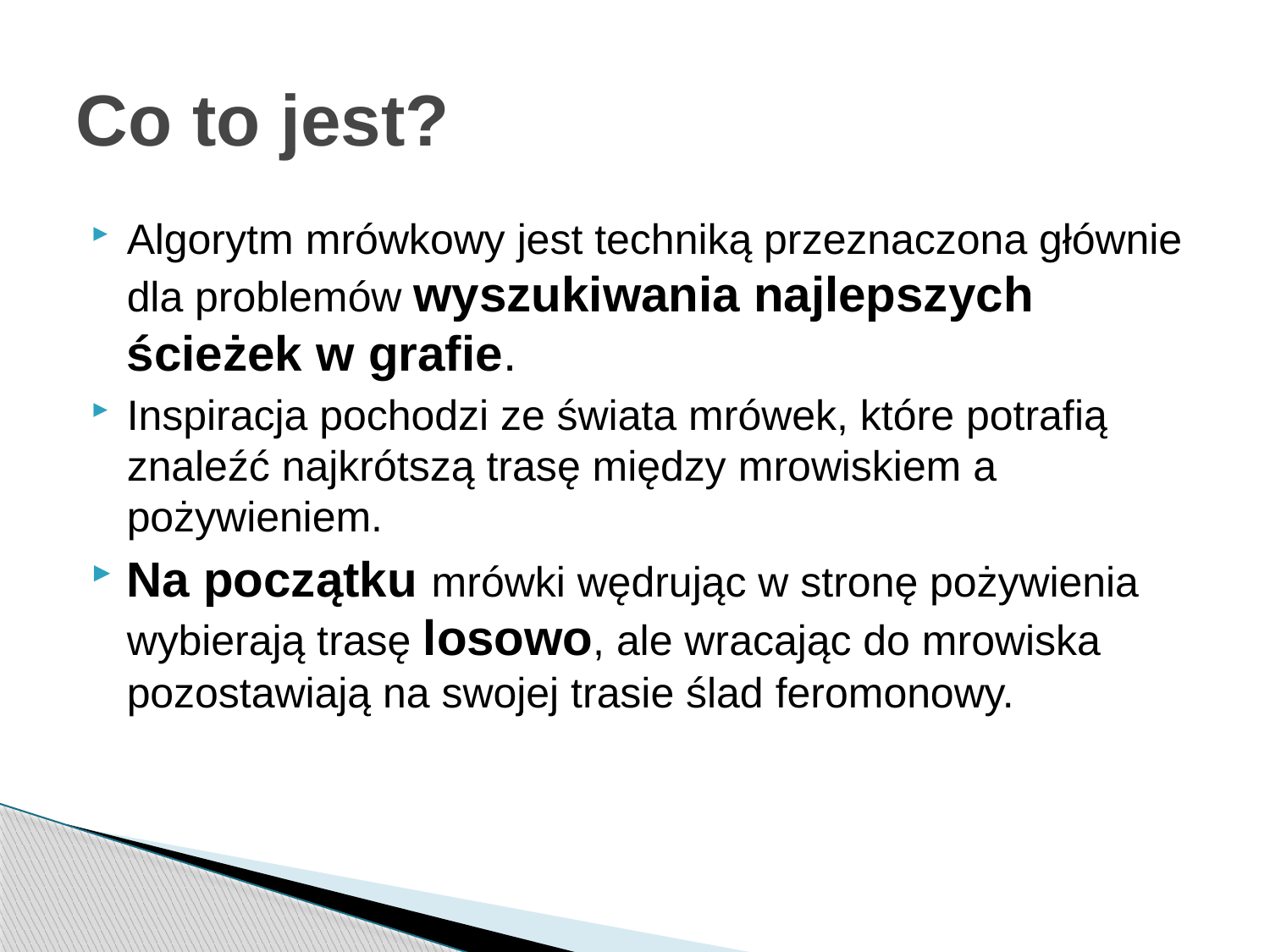

# Co to jest?
Algorytm mrówkowy jest techniką przeznaczona głównie dla problemów wyszukiwania najlepszych ścieżek w grafie.
Inspiracja pochodzi ze świata mrówek, które potrafią znaleźć najkrótszą trasę między mrowiskiem a pożywieniem.
Na początku mrówki wędrując w stronę pożywienia wybierają trasę losowo, ale wracając do mrowiska pozostawiają na swojej trasie ślad feromonowy.